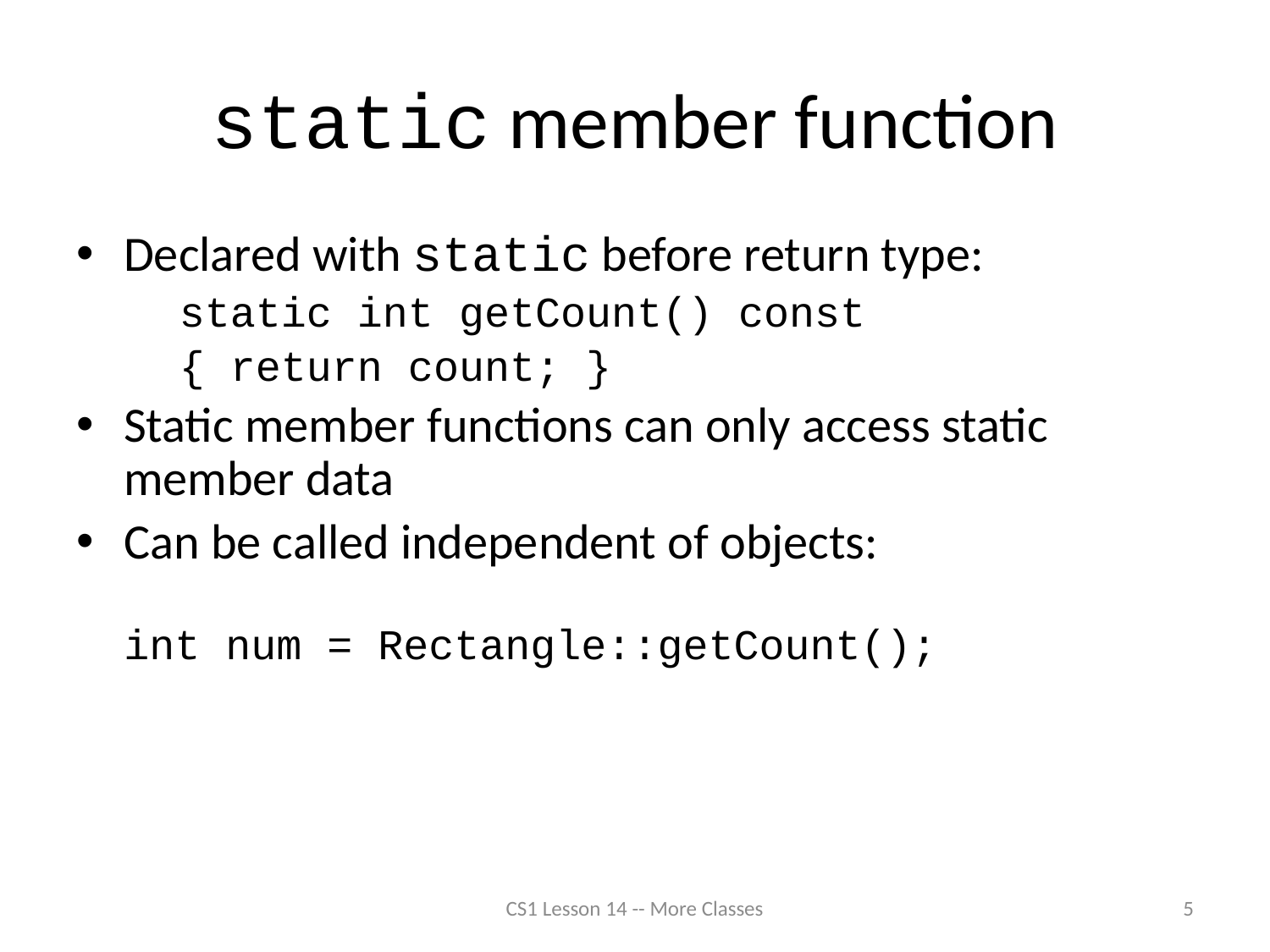

# static member function
Declared with static before return type:
	static int getCount() const
	{ return count; }
Static member functions can only access static member data
Can be called independent of objects:
int num = Rectangle::getCount();

CS1 Lesson 14 -- More Classes
5